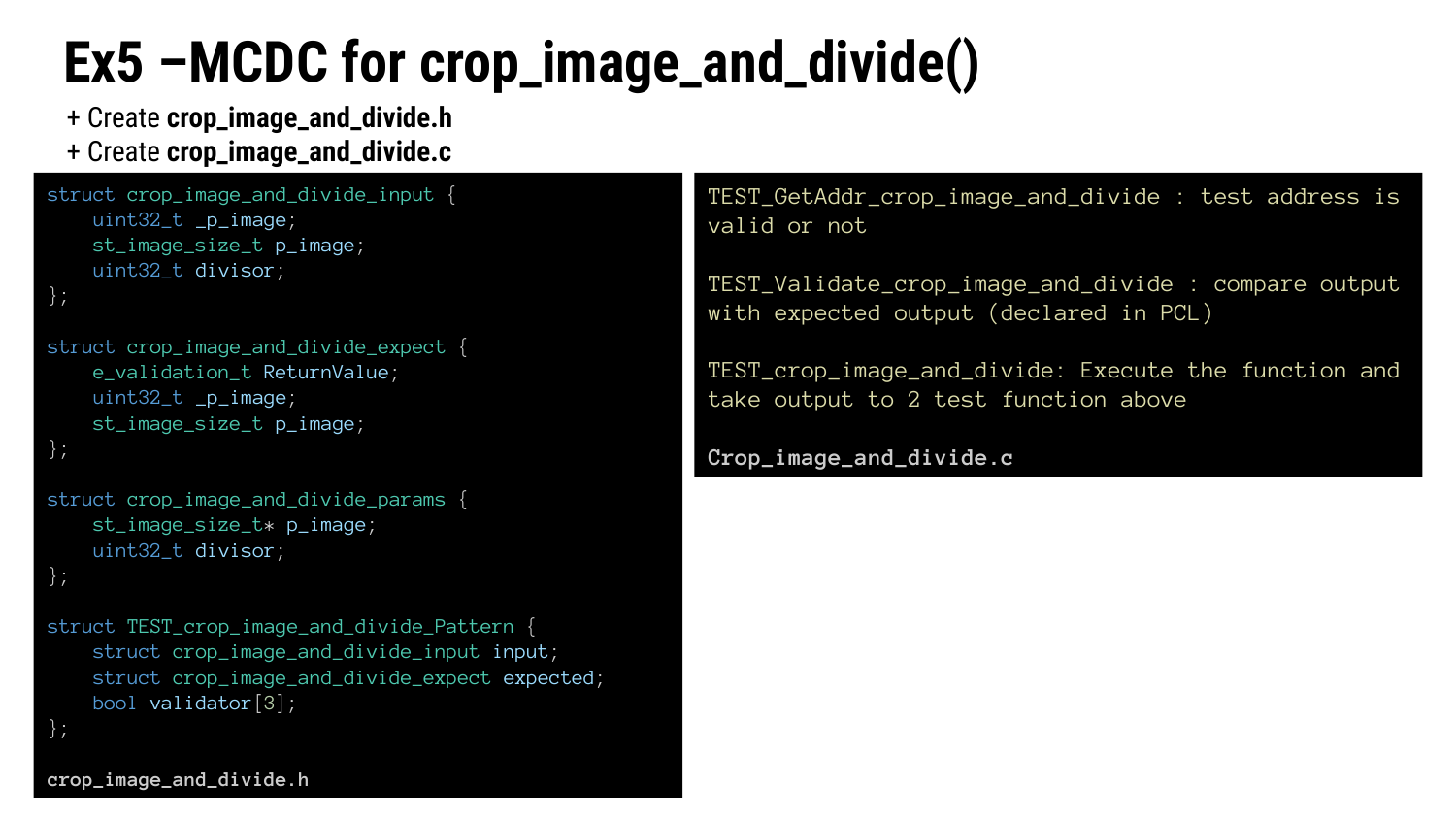

# Ex5 –MCDC for crop_image_and_divide()
+ Create crop_image_and_divide.h
+ Create crop_image_and_divide.c
struct crop_image_and_divide_input {
    uint32_t _p_image;
    st_image_size_t p_image;
    uint32_t divisor;
};
struct crop_image_and_divide_expect {
    e_validation_t ReturnValue;
    uint32_t _p_image;
    st_image_size_t p_image;
};
struct crop_image_and_divide_params {
    st_image_size_t* p_image;
    uint32_t divisor;
};
struct TEST_crop_image_and_divide_Pattern {
    struct crop_image_and_divide_input input;
    struct crop_image_and_divide_expect expected;
    bool validator[3];
};
crop_image_and_divide.h
TEST_GetAddr_crop_image_and_divide : test address is valid or not

TEST_Validate_crop_image_and_divide : compare output with expected output (declared in PCL)

TEST_crop_image_and_divide: Execute the function and take output to 2 test function above

Crop_image_and_divide.c